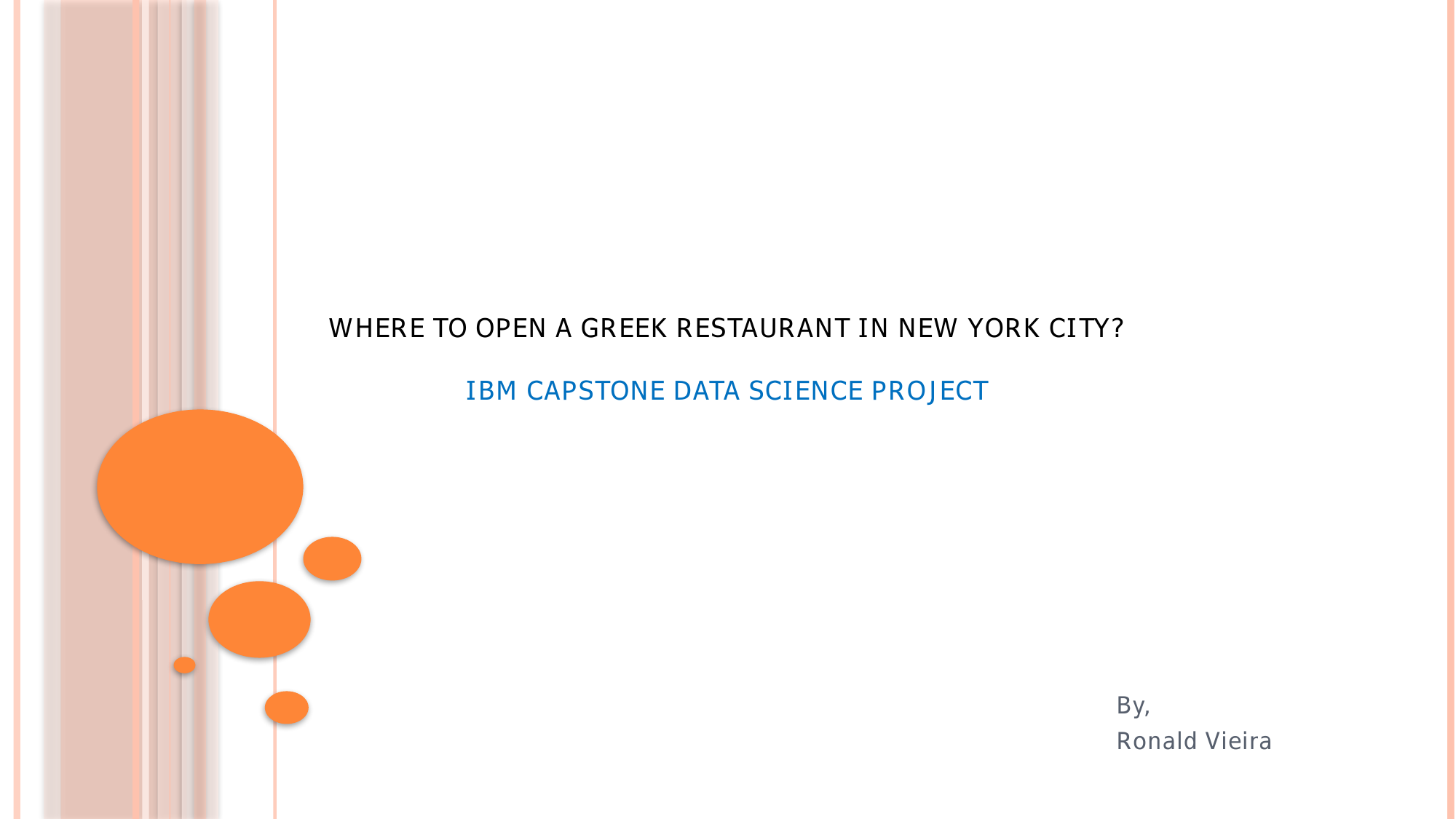

# Where to open a Greek restaurant in New York City? IBM Capstone Data Science Project
By,
Ronald Vieira